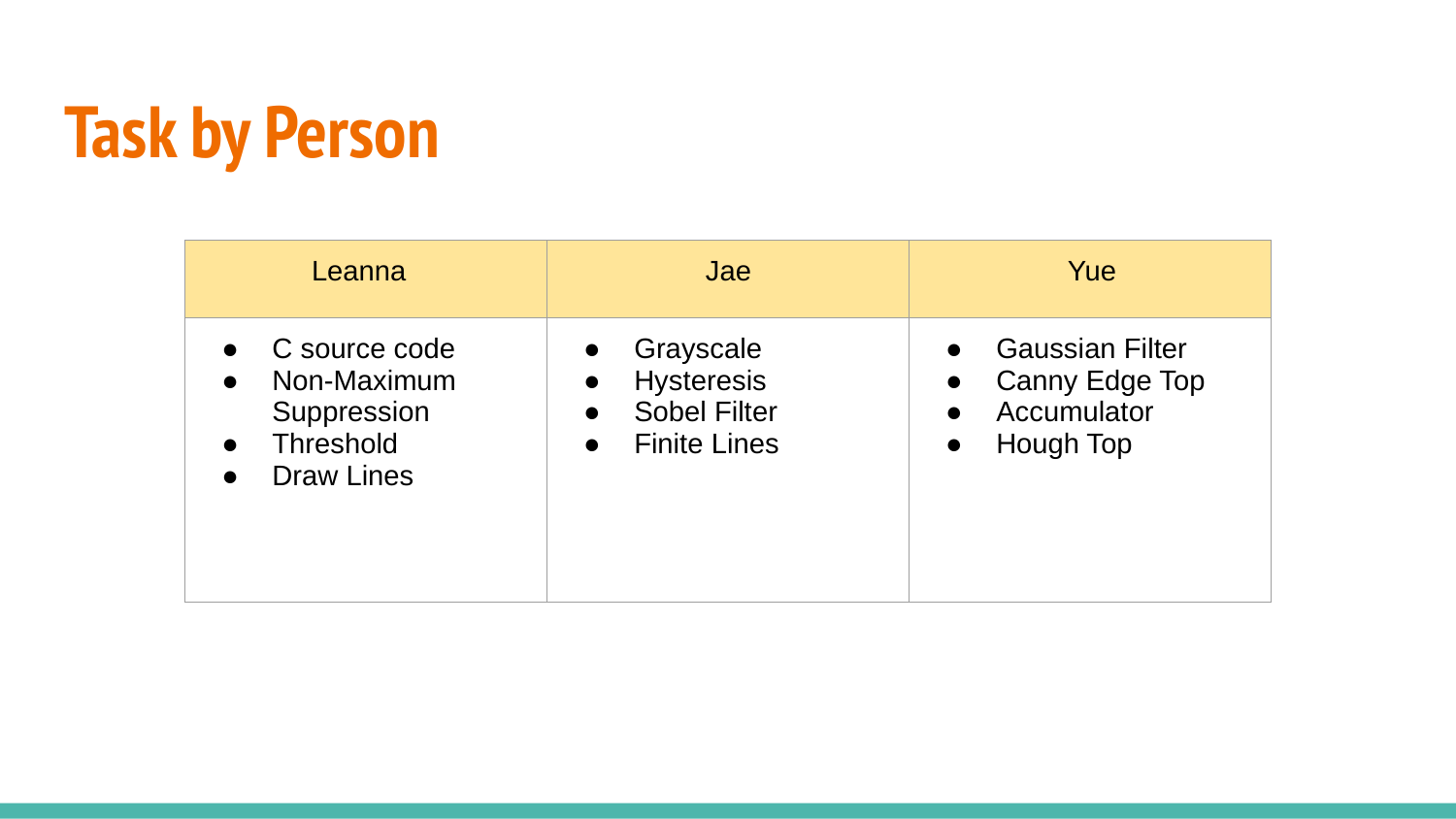

# Task by Person
| Leanna | Jae | Yue |
| --- | --- | --- |
| C source code Non-Maximum Suppression Threshold Draw Lines | Grayscale Hysteresis Sobel Filter Finite Lines | Gaussian Filter Canny Edge Top Accumulator Hough Top |